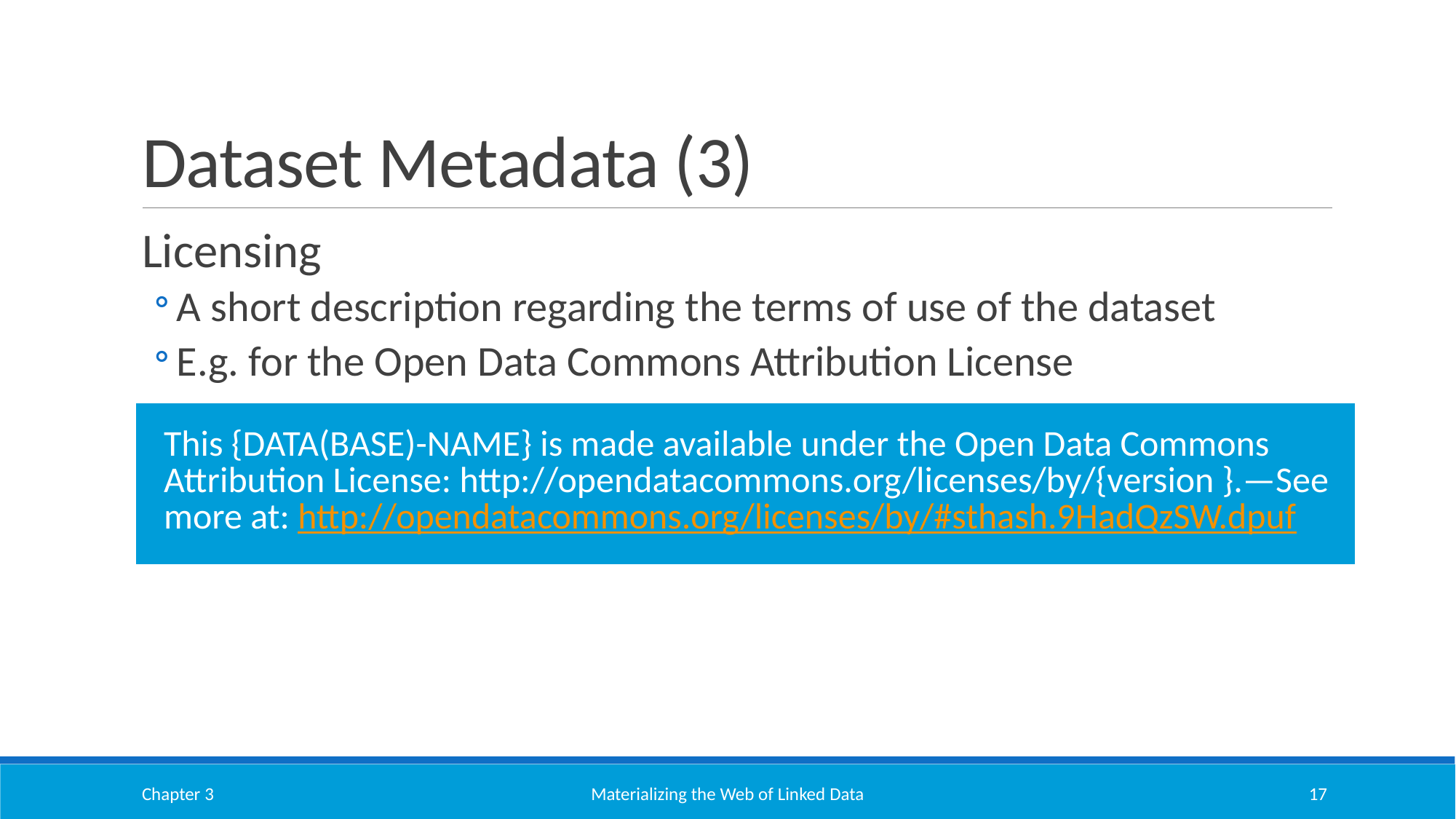

# Dataset Metadata (3)
Licensing
A short description regarding the terms of use of the dataset
E.g. for the Open Data Commons Attribution License
| This {DATA(BASE)-NAME} is made available under the Open Data Commons Attribution License: http://opendatacommons.org/licenses/by/{version }.—See more at: http://opendatacommons.org/licenses/by/#sthash.9HadQzSW.dpuf |
| --- |
Chapter 3
Materializing the Web of Linked Data
17